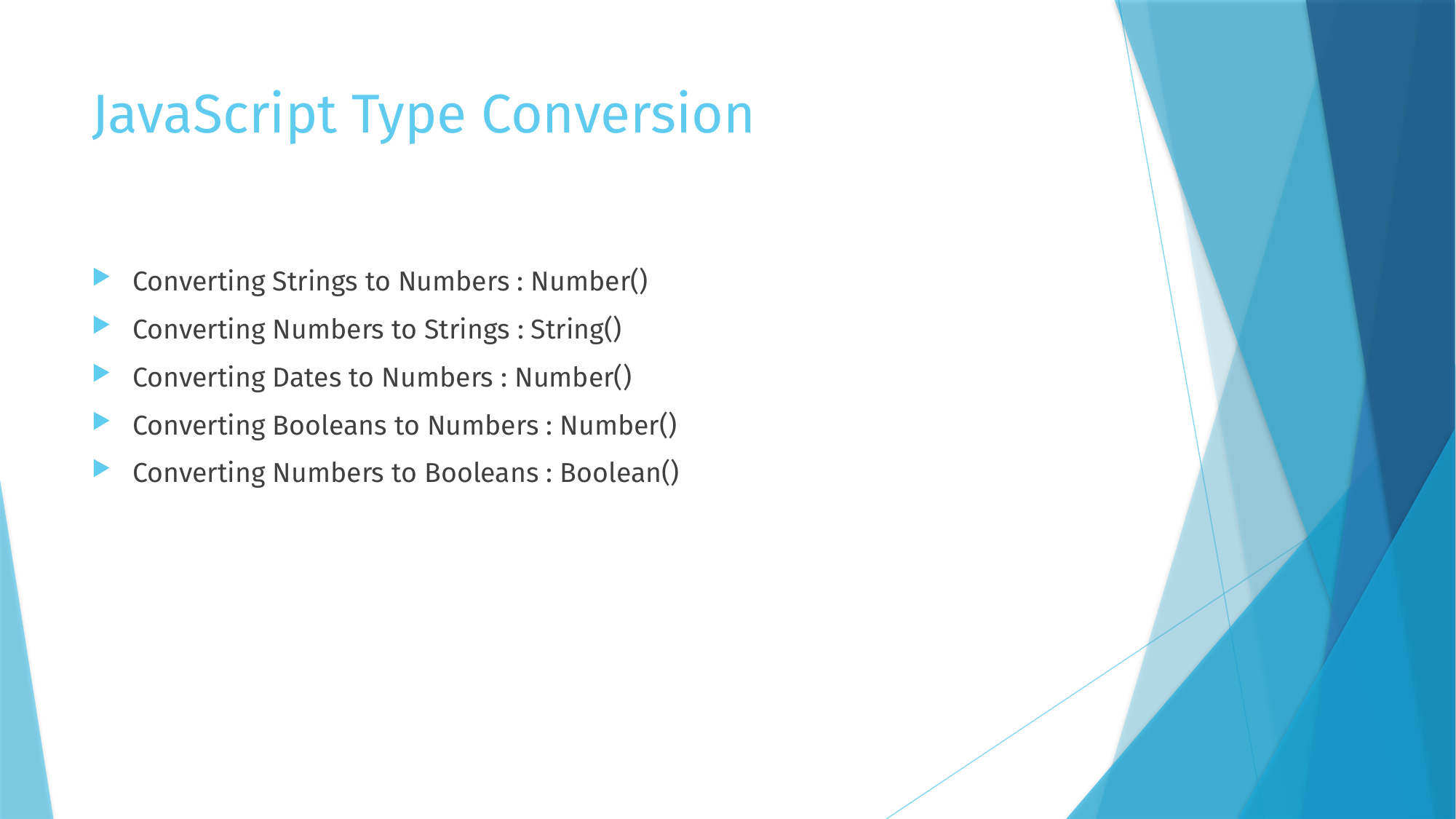

# JavaScript Type Conversion
Converting Strings to Numbers : Number()
Converting Numbers to Strings : String()
Converting Dates to Numbers : Number()
Converting Booleans to Numbers : Number()
Converting Numbers to Booleans : Boolean()